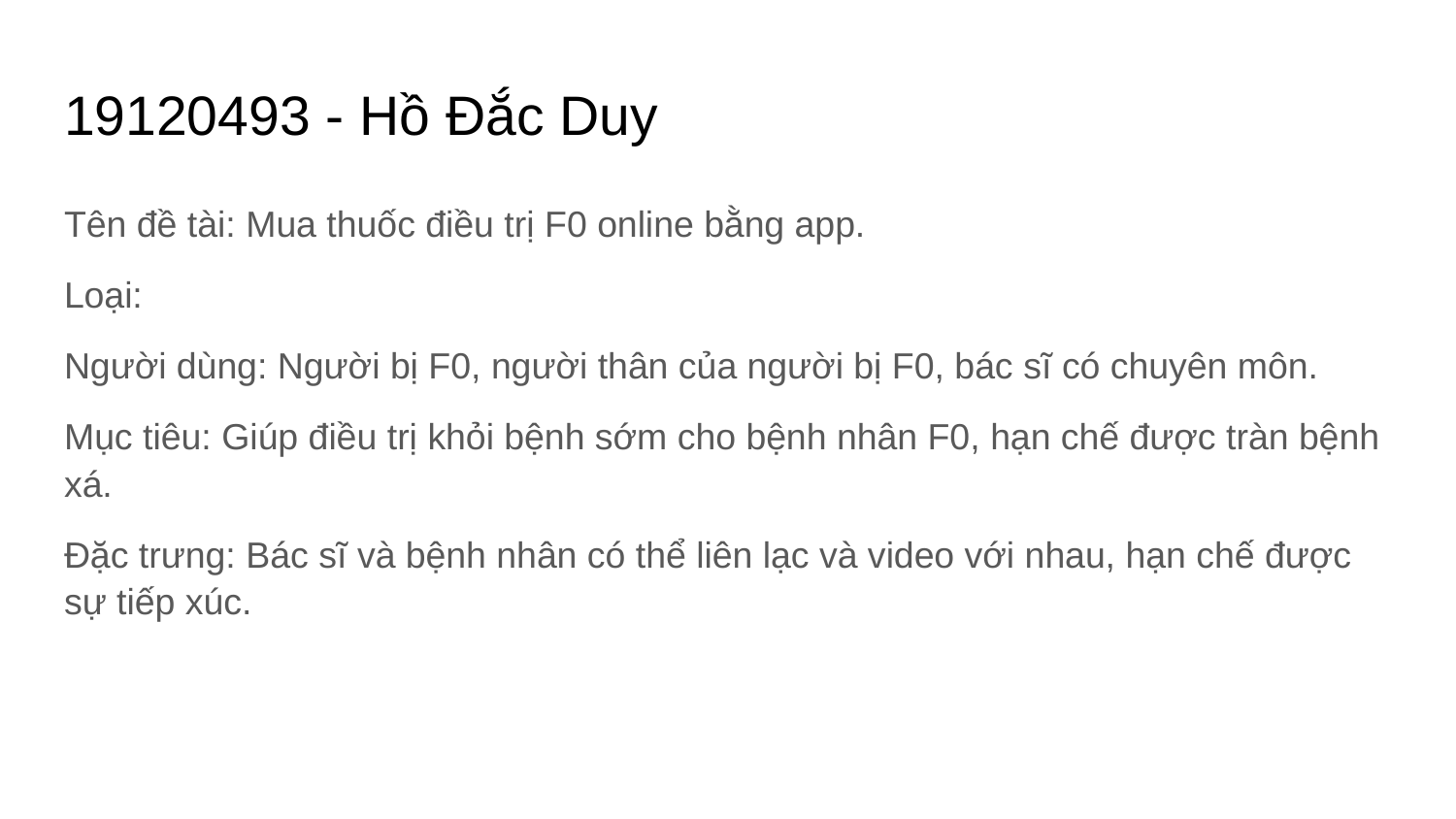

# 19120493 - Hồ Đắc Duy
Tên đề tài: Mua thuốc điều trị F0 online bằng app.
Loại:
Người dùng: Người bị F0, người thân của người bị F0, bác sĩ có chuyên môn.
Mục tiêu: Giúp điều trị khỏi bệnh sớm cho bệnh nhân F0, hạn chế được tràn bệnh xá.
Đặc trưng: Bác sĩ và bệnh nhân có thể liên lạc và video với nhau, hạn chế được sự tiếp xúc.